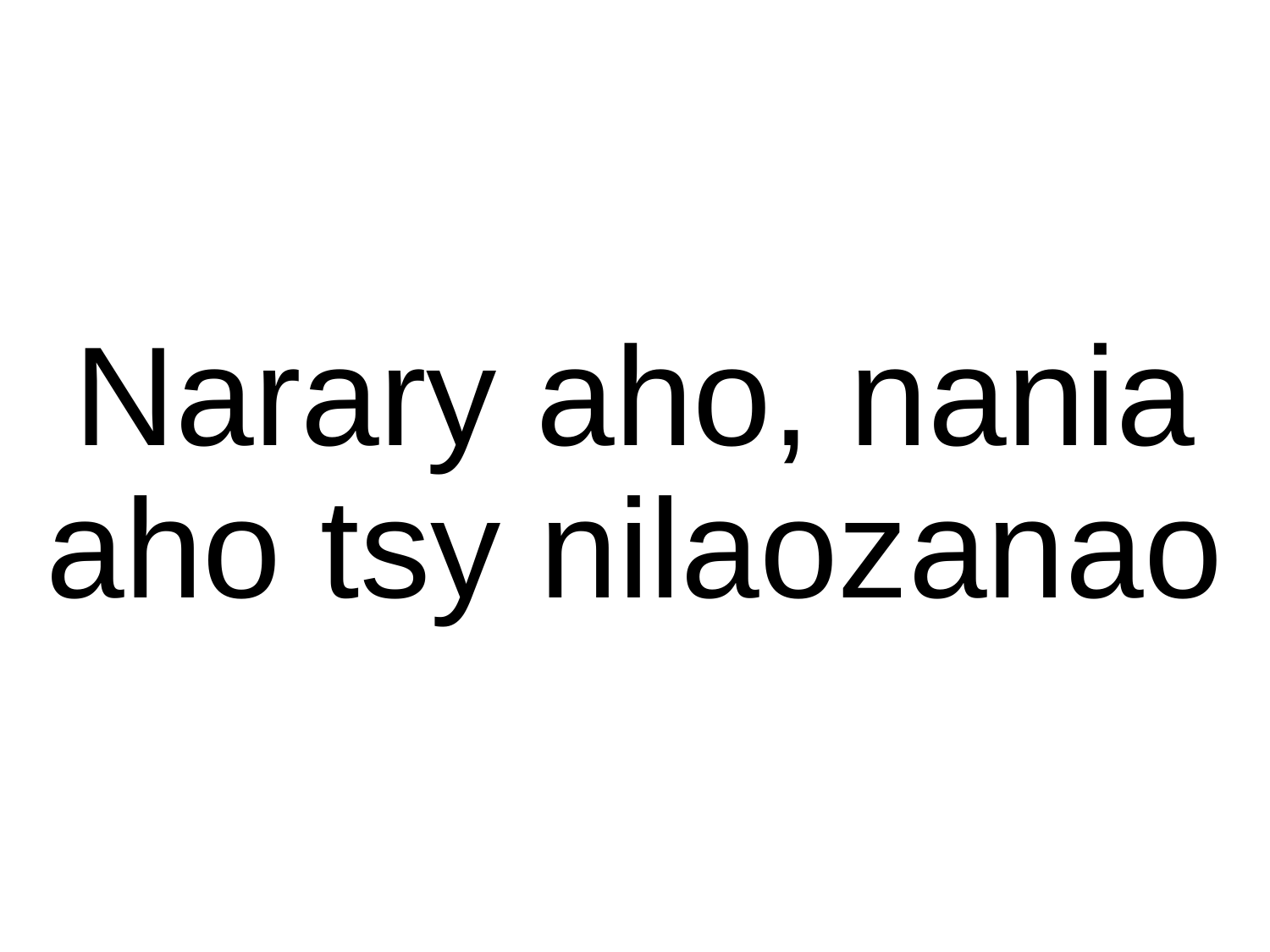

# Narary aho, nania aho tsy nilaozanao